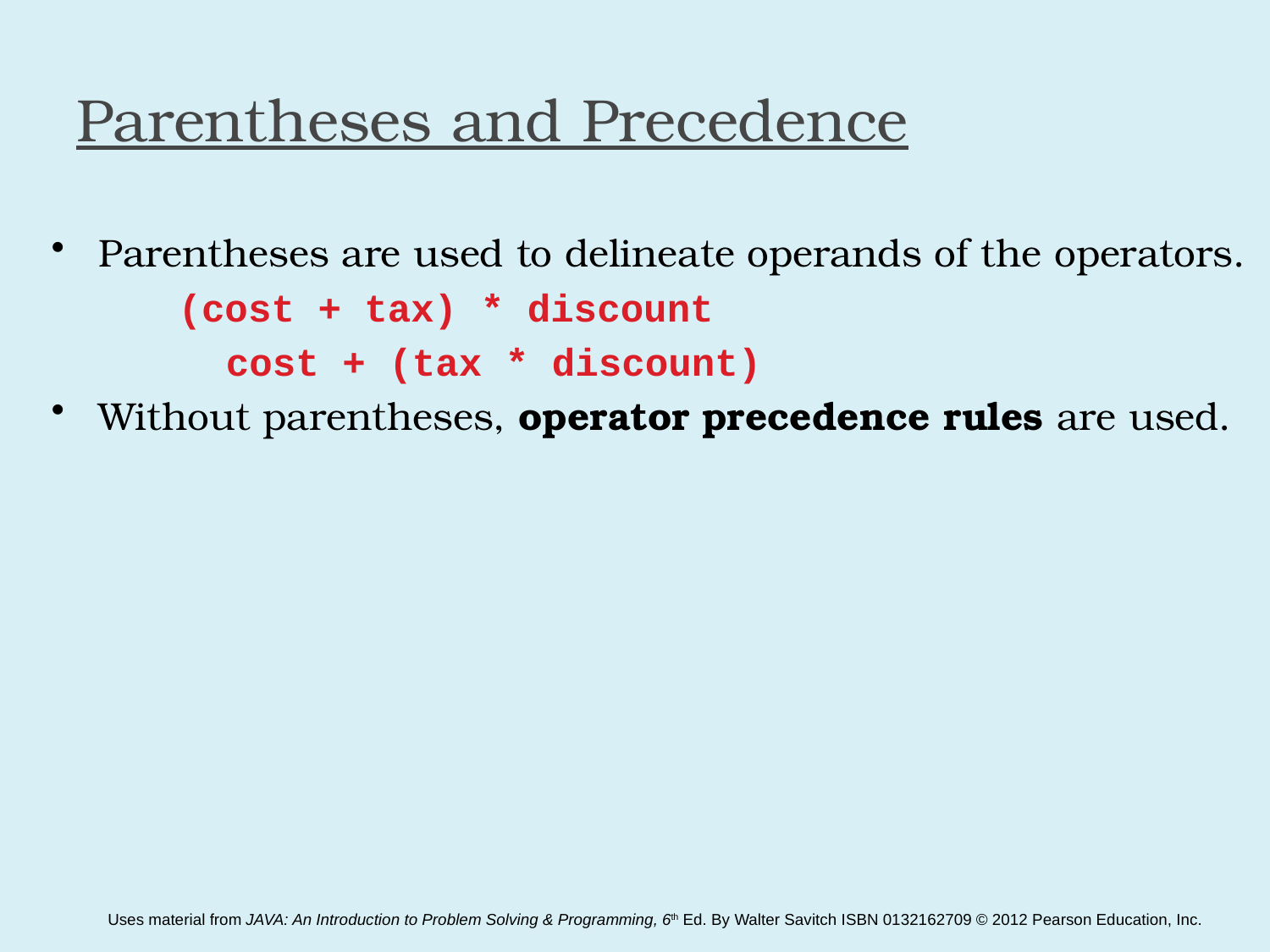

# Parentheses and Precedence
Parentheses are used to delineate operands of the operators.
	(cost + tax) * discount
		cost + (tax * discount)
Without parentheses, operator precedence rules are used.